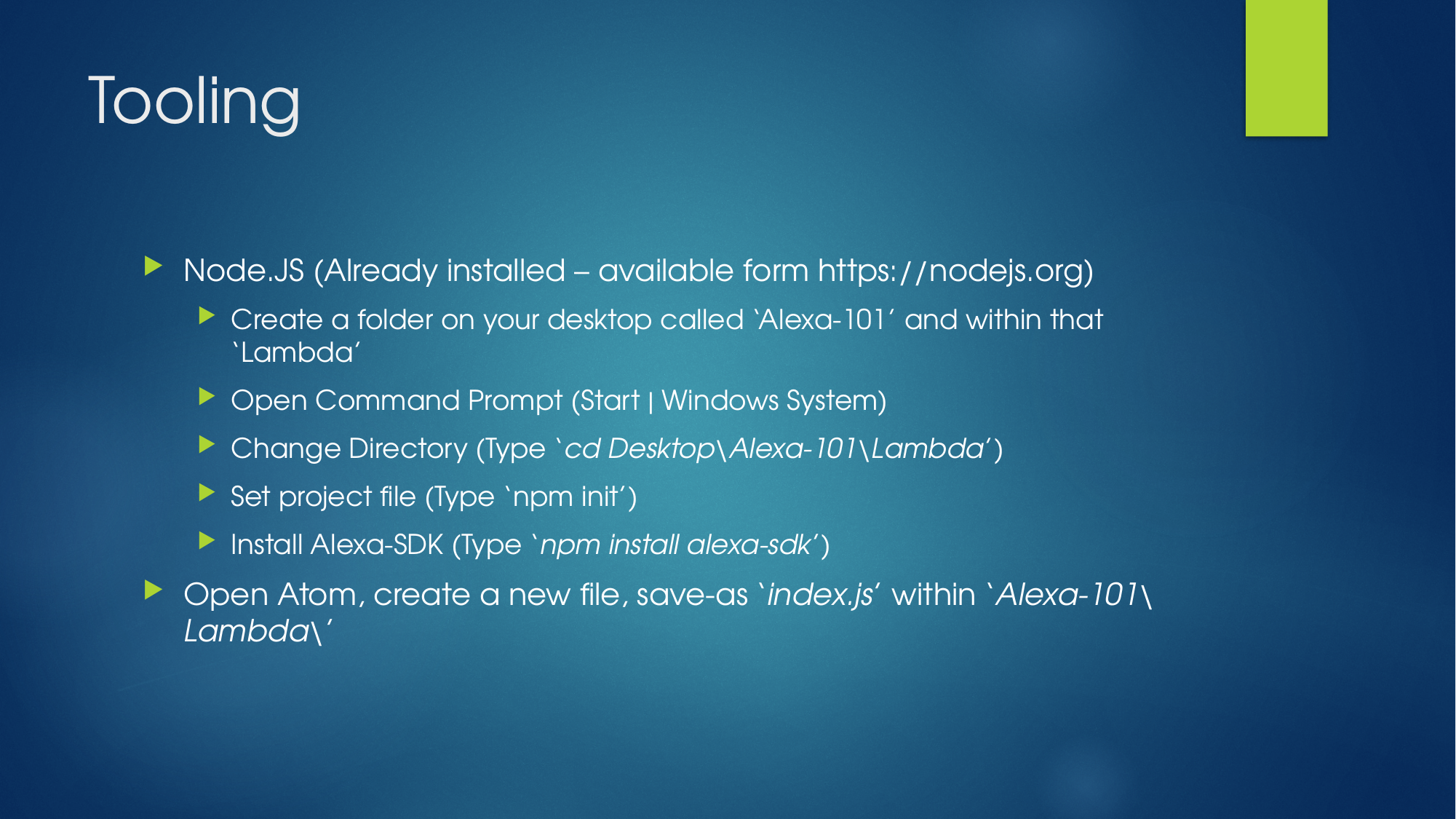

# Tooling
Node.JS (Already installed – available form https://nodejs.org)
Create a folder on your desktop called ‘Alexa-101’ and within that ‘Lambda’
Open Command Prompt (Start | Windows System)
Change Directory (Type ‘cd Desktop\Alexa-101\Lambda’)
Set project file (Type ‘npm init’)
Install Alexa-SDK (Type ‘npm install alexa-sdk’)
Open Atom, create a new file, save-as ‘index.js’ within ‘Alexa-101\Lambda\’